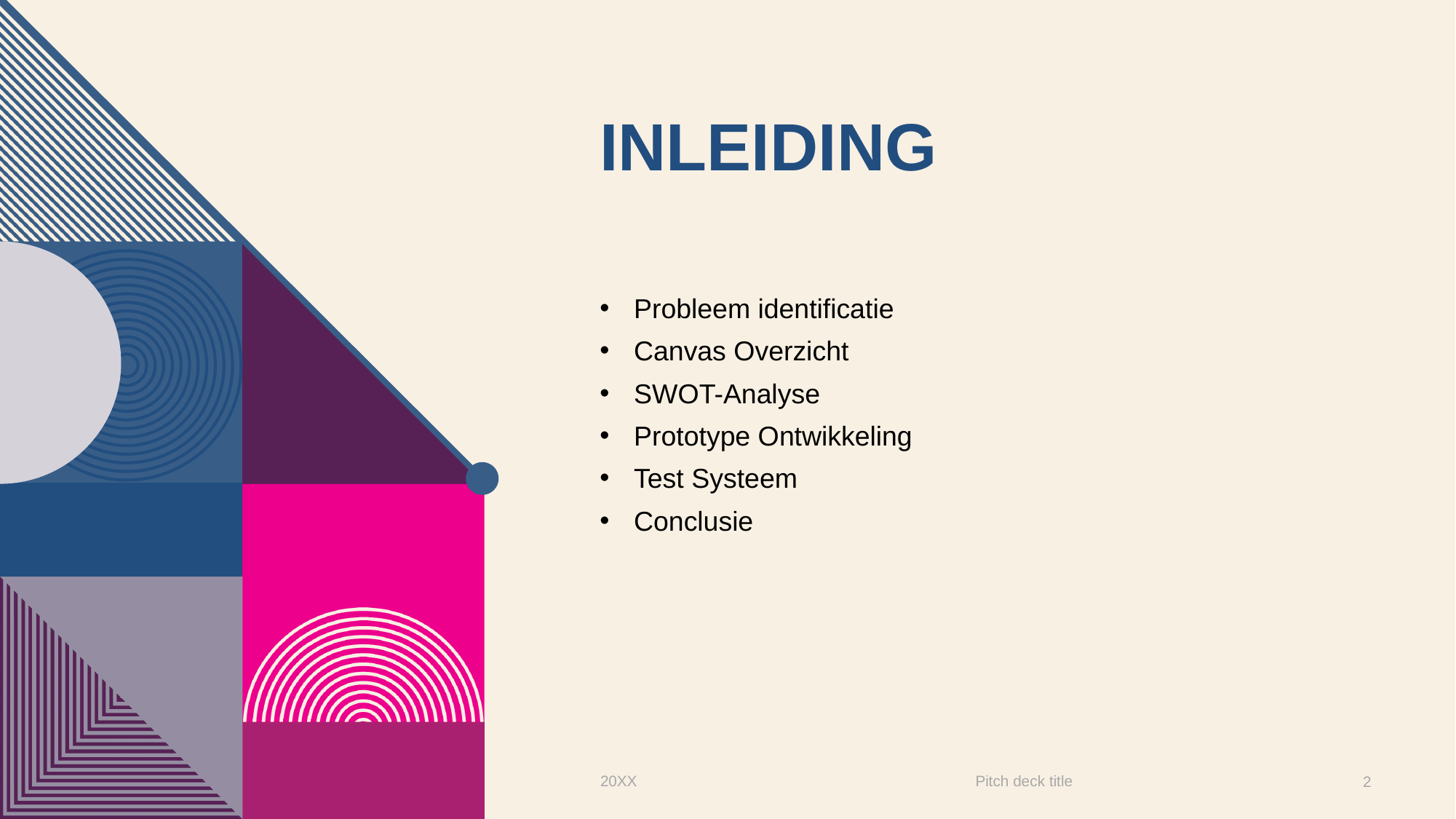

# Inleiding
Probleem identificatie
Canvas Overzicht
SWOT-Analyse
Prototype Ontwikkeling
Test Systeem
Conclusie

Pitch deck title
20XX
2